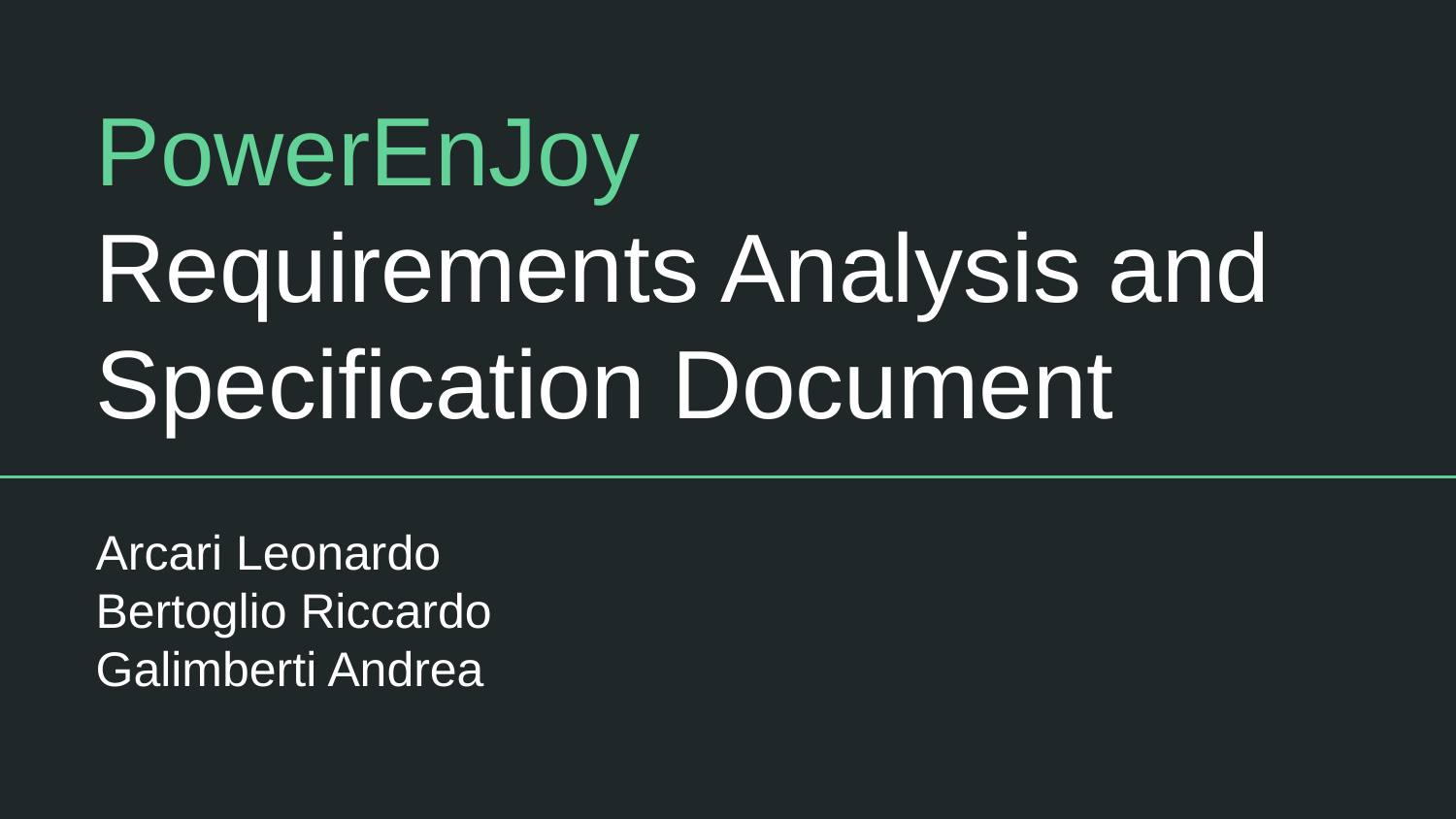

# PowerEnJoy
Requirements Analysis and Specification Document
Arcari Leonardo
Bertoglio Riccardo
Galimberti Andrea